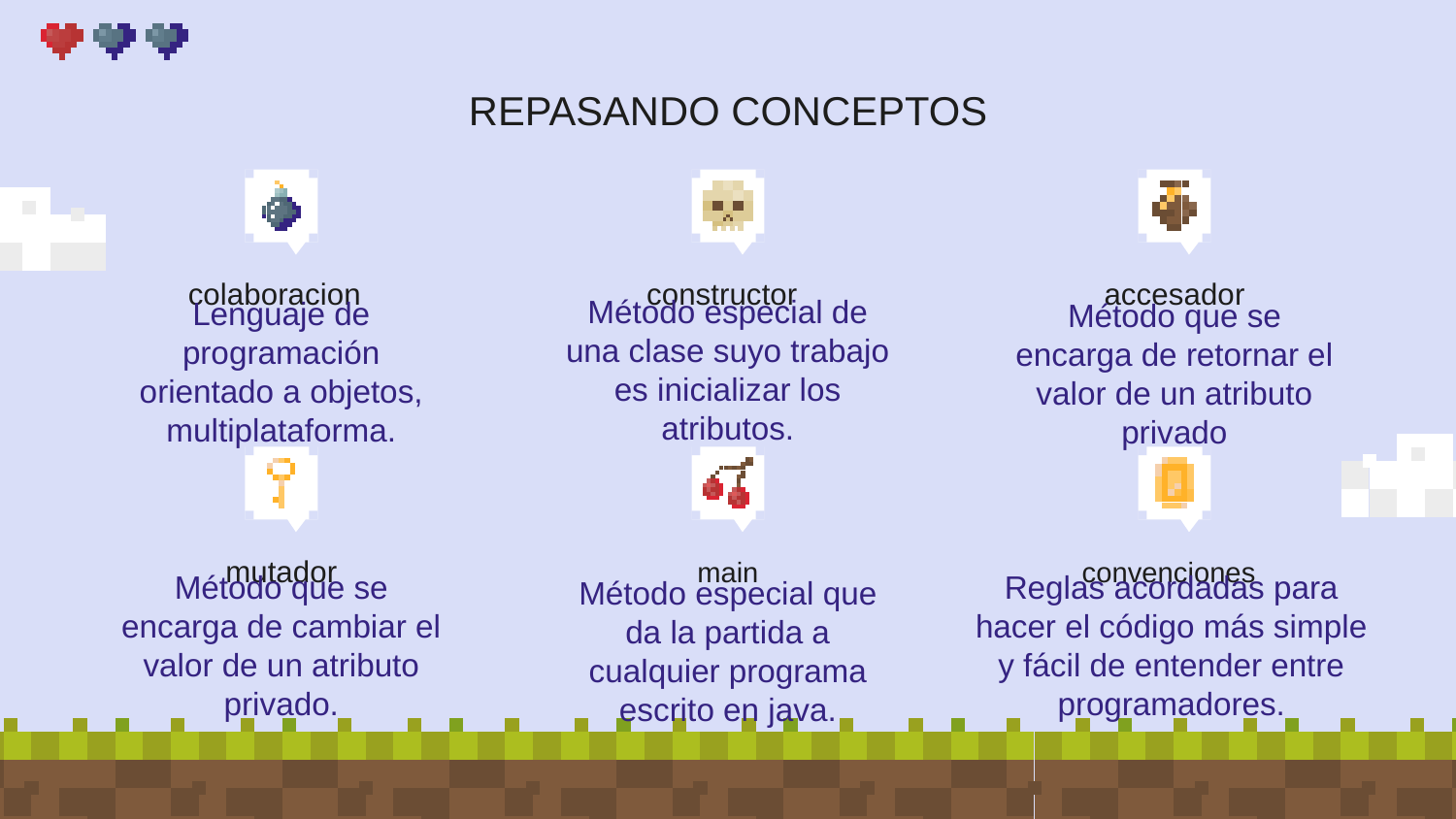

# REPASANDO CONCEPTOS

colaboracion
constructor
accesador
Lenguaje de programación orientado a objetos, multiplataforma.
Método especial de una clase suyo trabajo es inicializar los atributos.
Método que se encarga de retornar el valor de un atributo privado

mutador
main
convenciones
Método que se encarga de cambiar el valor de un atributo privado.
Método especial que da la partida a cualquier programa escrito en java.
Reglas acordadas para hacer el código más simple y fácil de entender entre programadores.